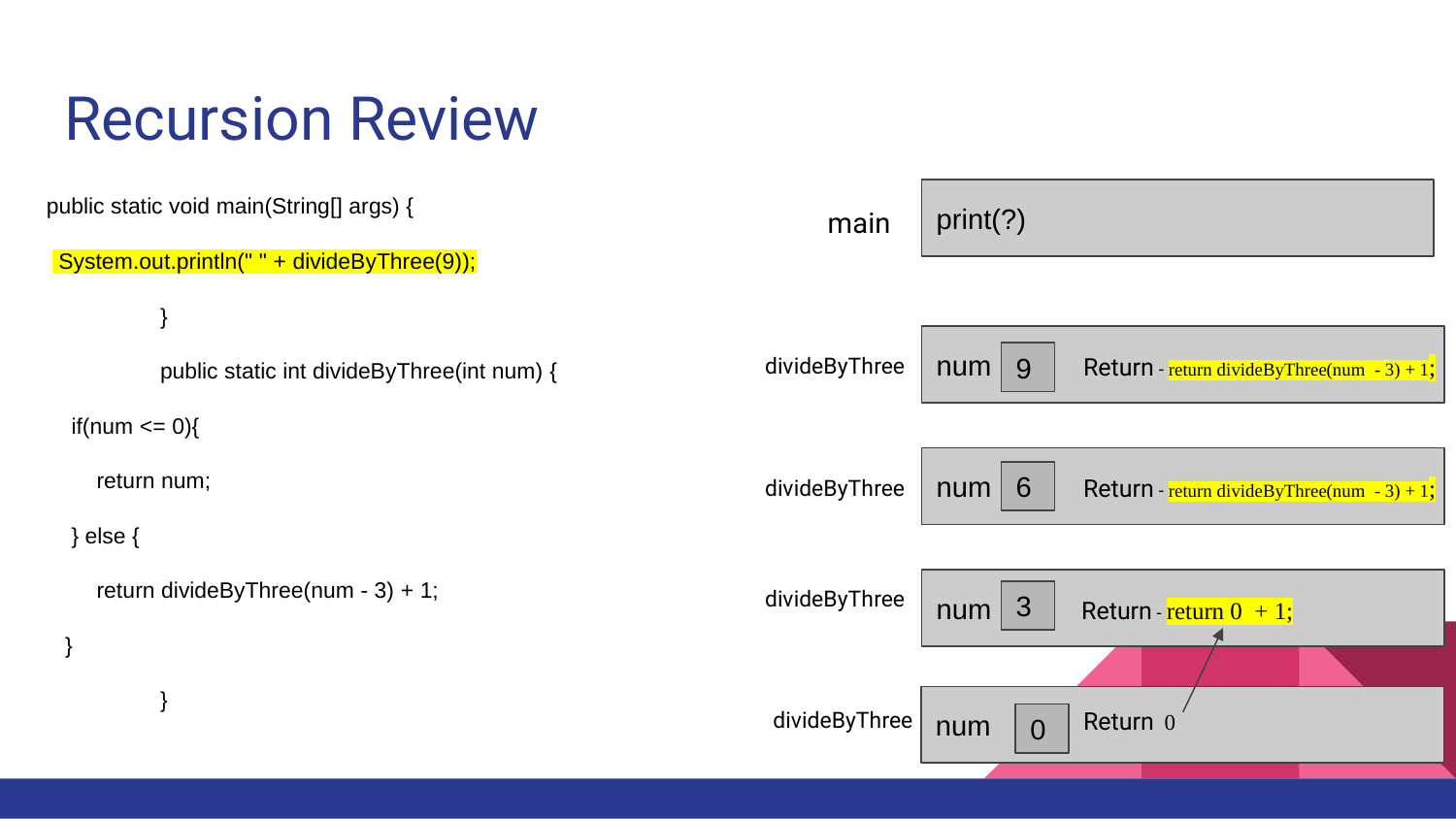

# Recursion Review
     public static void main(String[] args) {
       System.out.println(" " + divideByThree(9));
    	}
    	public static int divideByThree(int num) {
         if(num <= 0){
             return num;
         } else {
             return divideByThree(num - 3) + 1;
        }
    	}

print(?)
main
num
divideByThree
Return - return divideByThree(num  - 3) + 1;
9
num
divideByThree
Return - return divideByThree(num  - 3) + 1;
6
divideByThree
num
Return - return 0  + 1;
3
num
divideByThree
Return  0
0